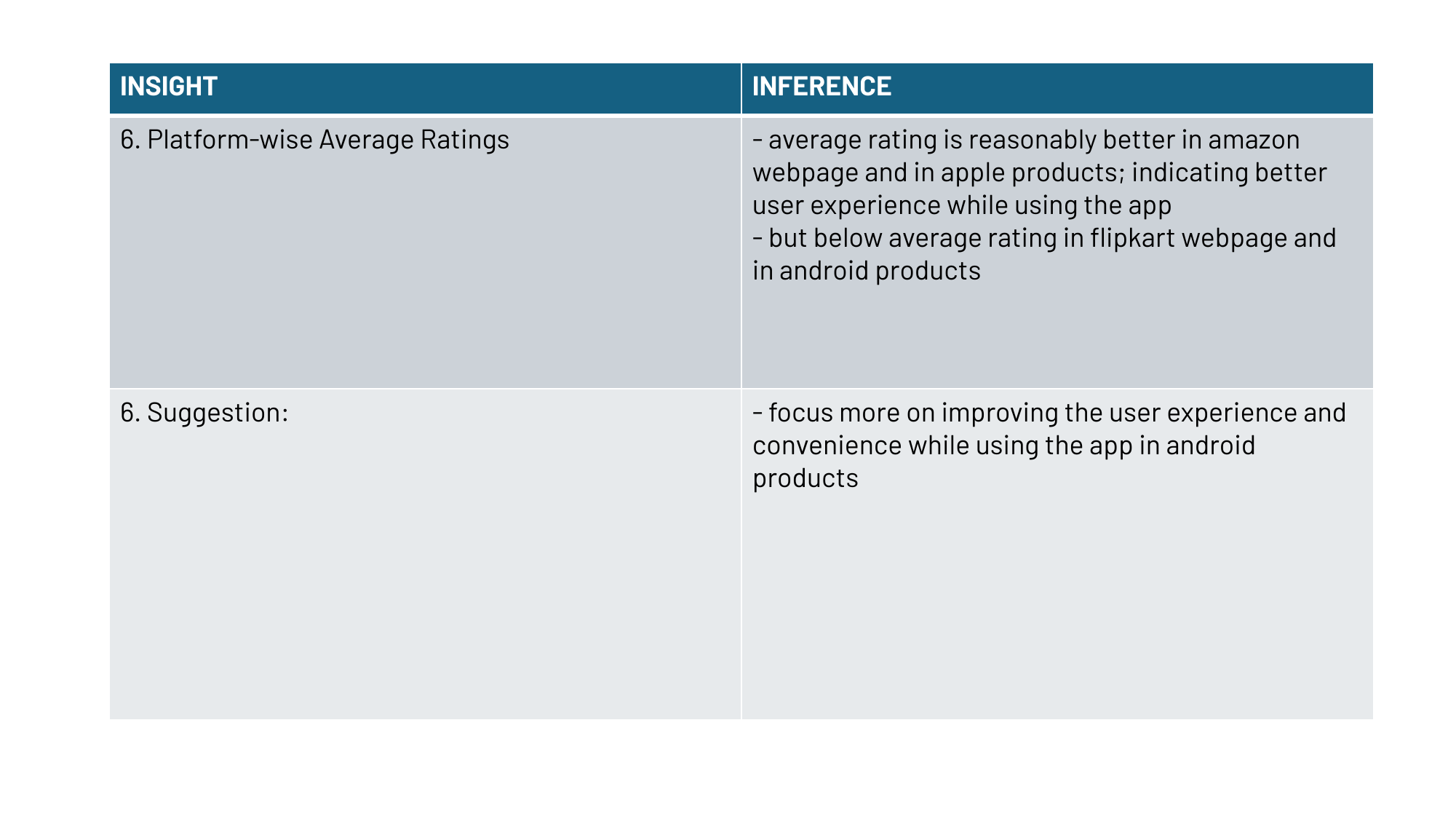

| INSIGHT | INFERENCE |
| --- | --- |
| 6. Platform-wise Average Ratings | - average rating is reasonably better in amazon webpage and in apple products; indicating better user experience while using the app - but below average rating in flipkart webpage and in android products |
| 6. Suggestion: | - focus more on improving the user experience and convenience while using the app in android products |